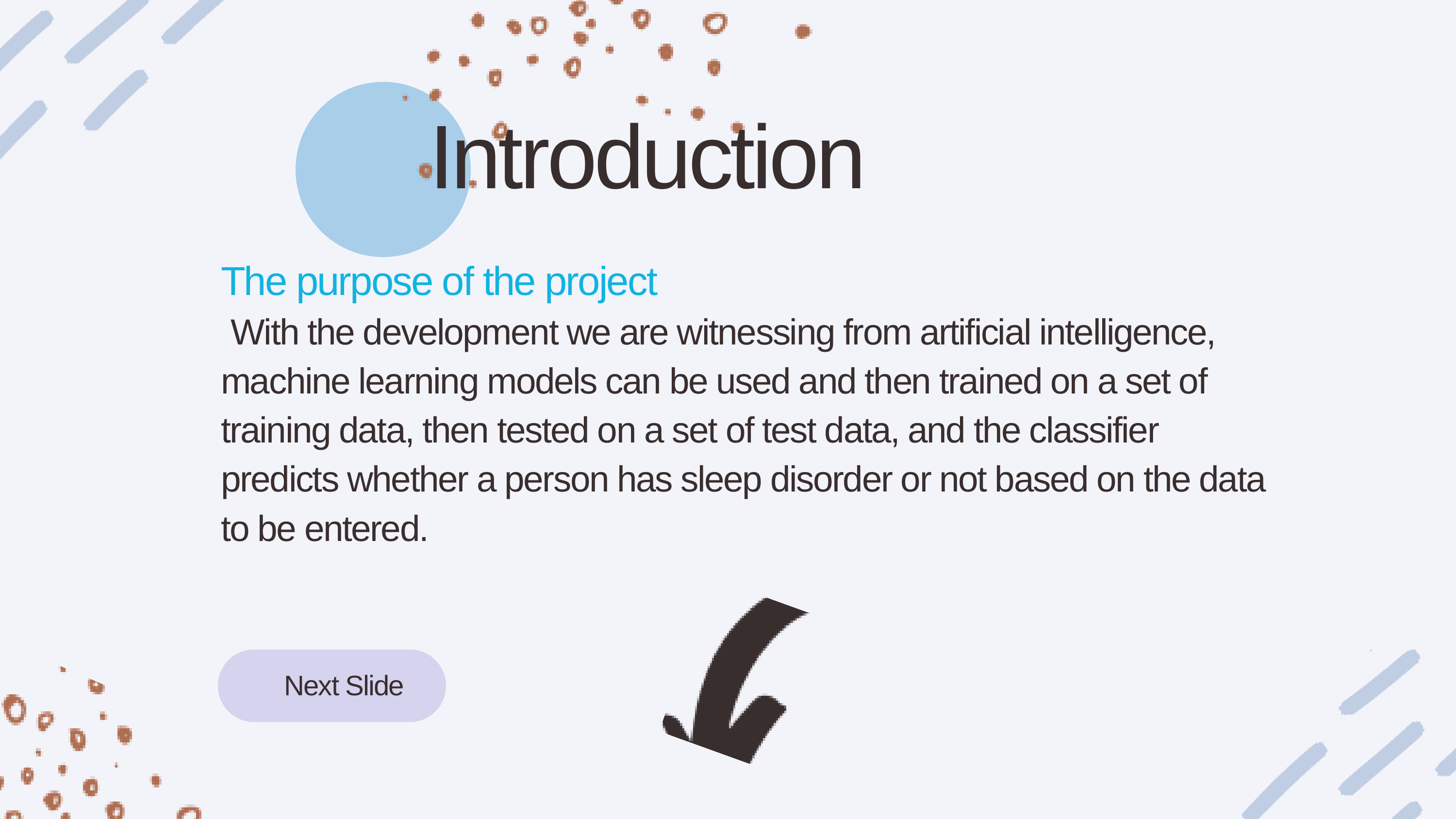

Introduction
The purpose of the project
 With the development we are witnessing from artificial intelligence, machine learning models can be used and then trained on a set of training data, then tested on a set of test data, and the classifier predicts whether a person has sleep disorder or not based on the data to be entered.

Next Slide